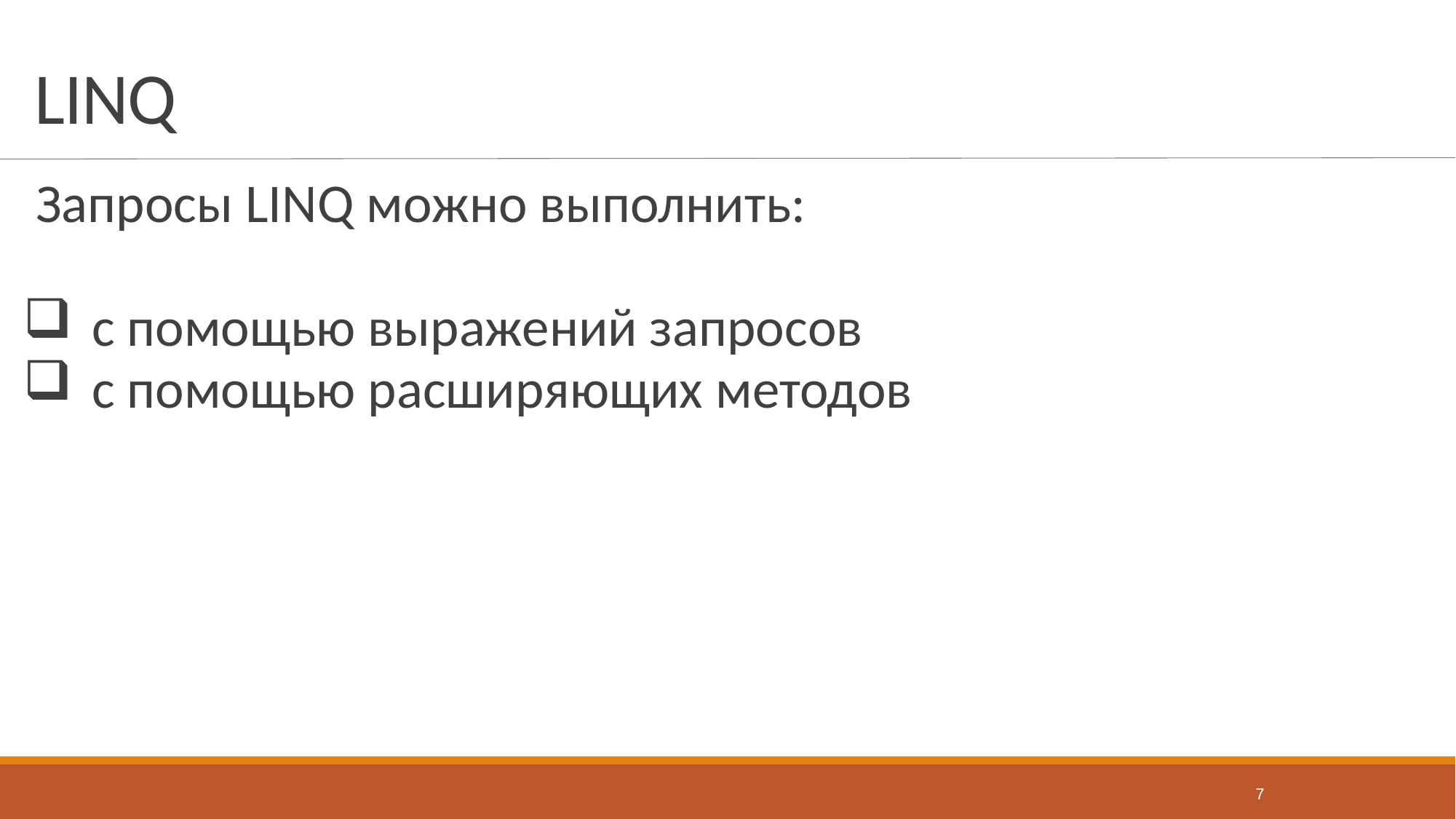

# LINQ
Запросы LINQ можно выполнить:

с помощью выражений запросов
с помощью расширяющих методов
7